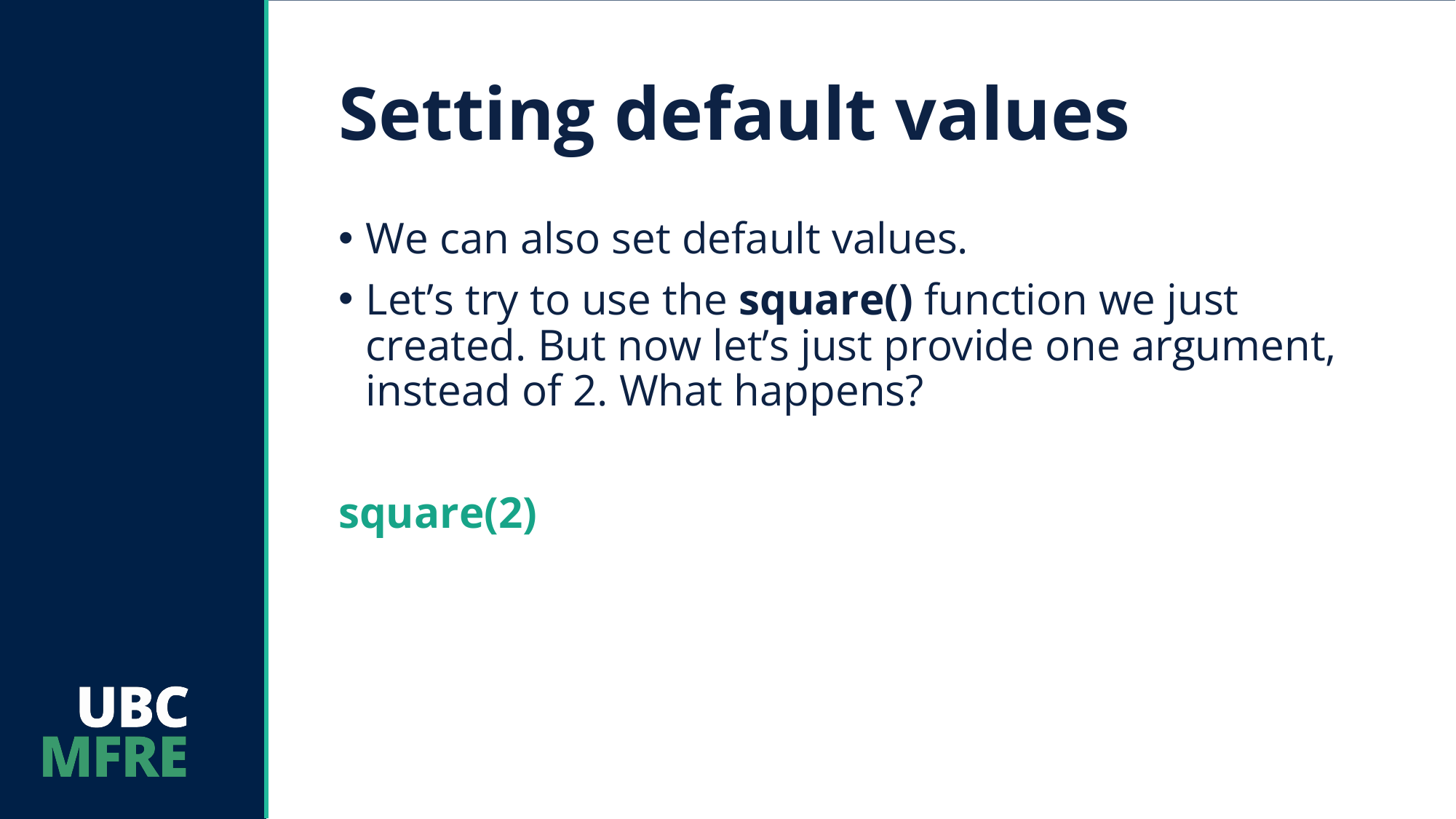

# Setting default values
We can also set default values.
Let’s try to use the square() function we just created. But now let’s just provide one argument, instead of 2. What happens?

square(2)